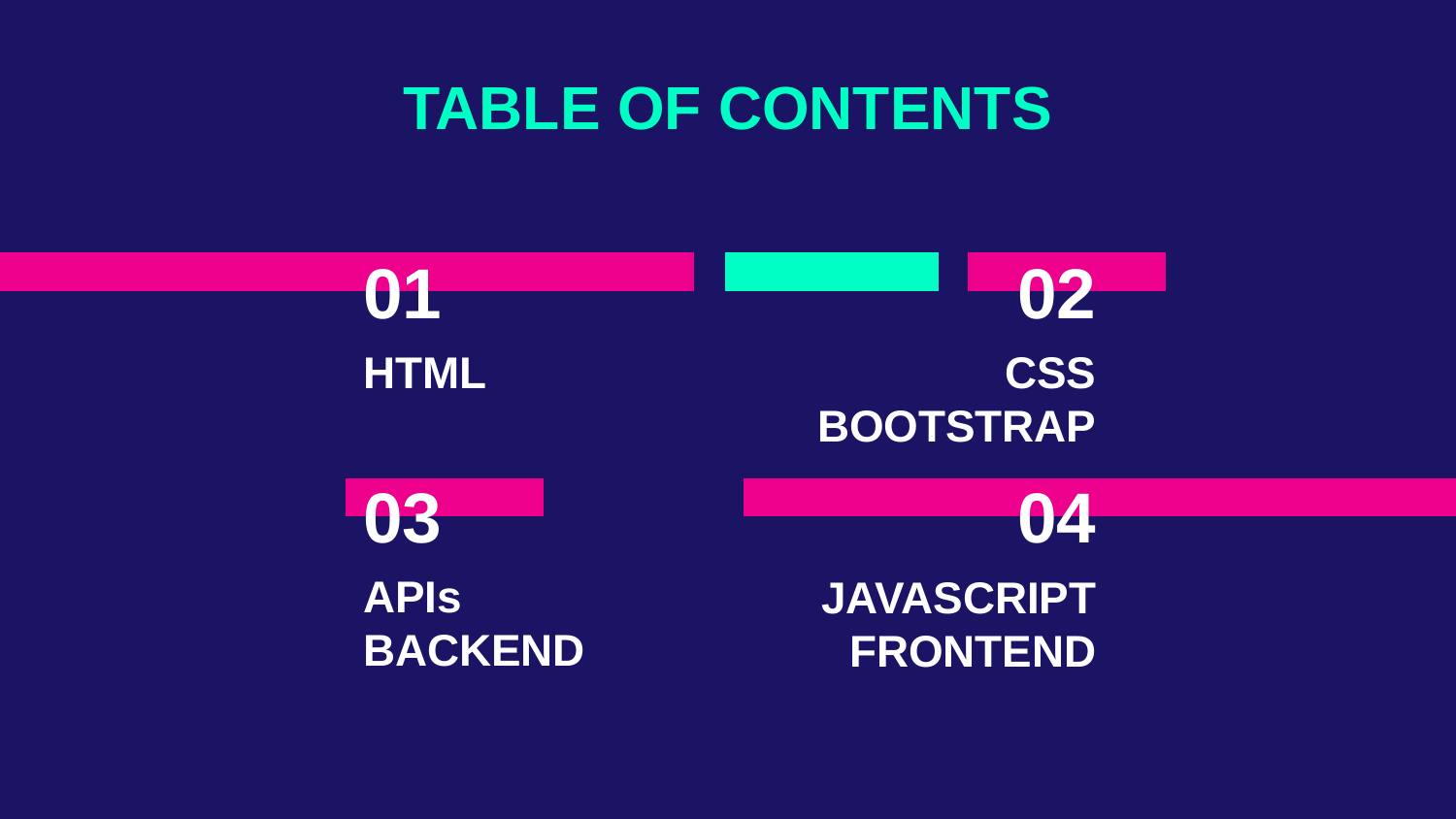

TABLE OF CONTENTS
# 01
02
HTML
CSS BOOTSTRAP
03
04
APIs
BACKEND
JAVASCRIPT FRONTEND